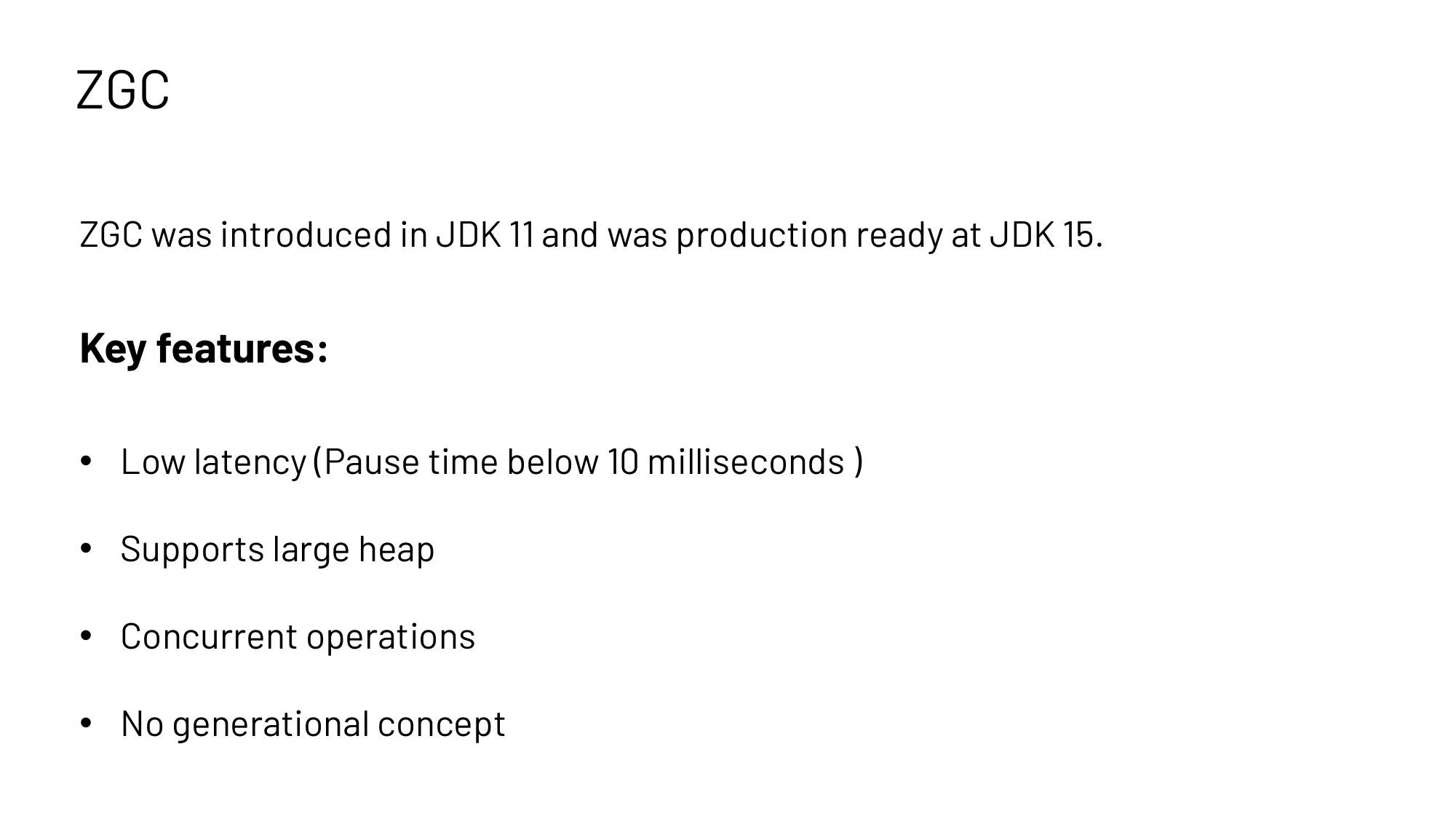

ZGC
ZGC was introduced in JDK 11 and was production ready at JDK 15.
Key features:
Low latency (Pause time below 10 milliseconds )

Supports large heap

Concurrent operations

No generational concept